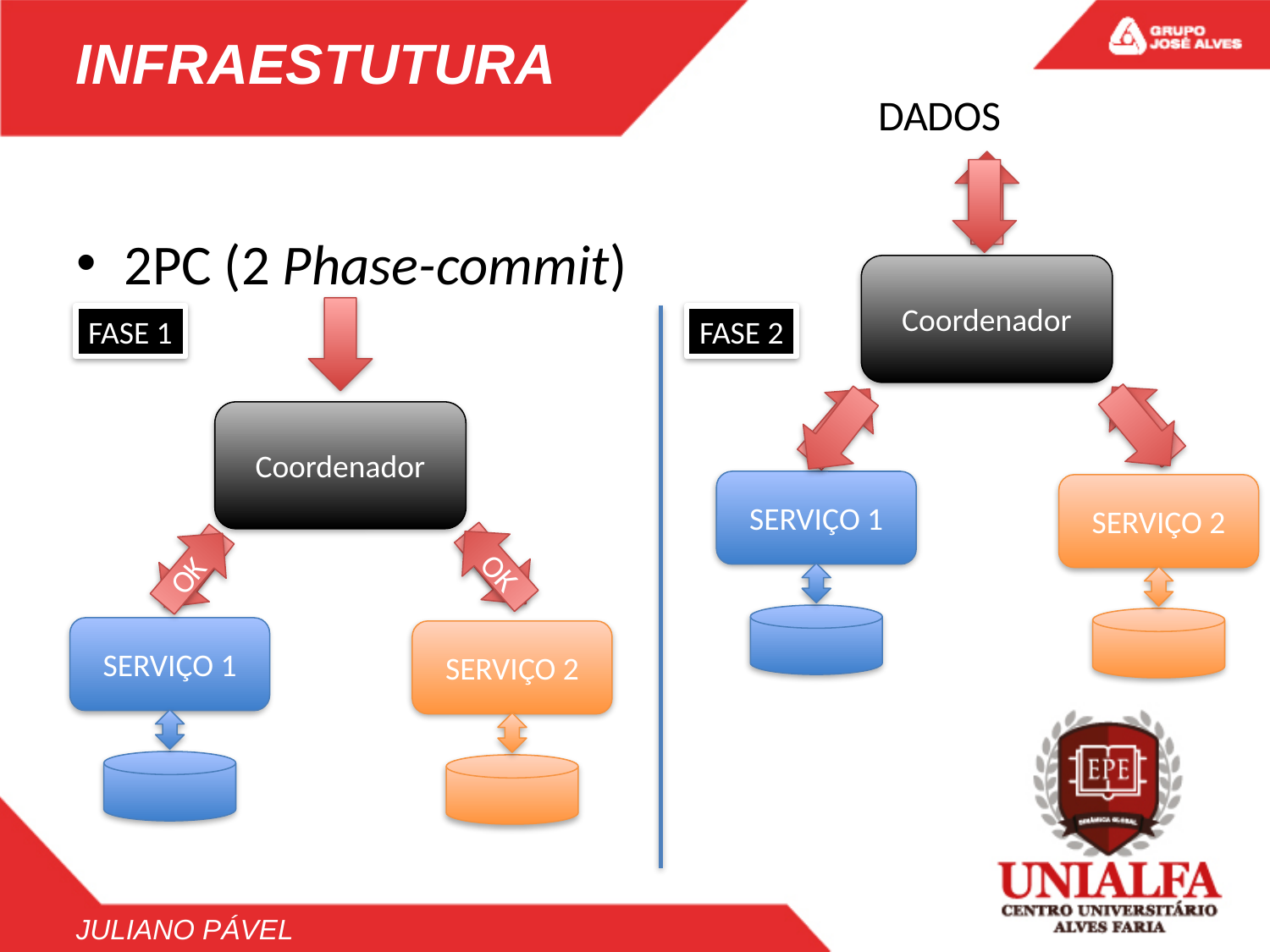

INFRAESTUTURA
# DADOS

2PC (2 Phase-commit)

Coordenador

FASE 1
FASE 2

Coordenador
SERVIÇO 1

SERVIÇO 2

OK

OK

SERVIÇO 1

SERVIÇO 2

JULIANO PÁVEL